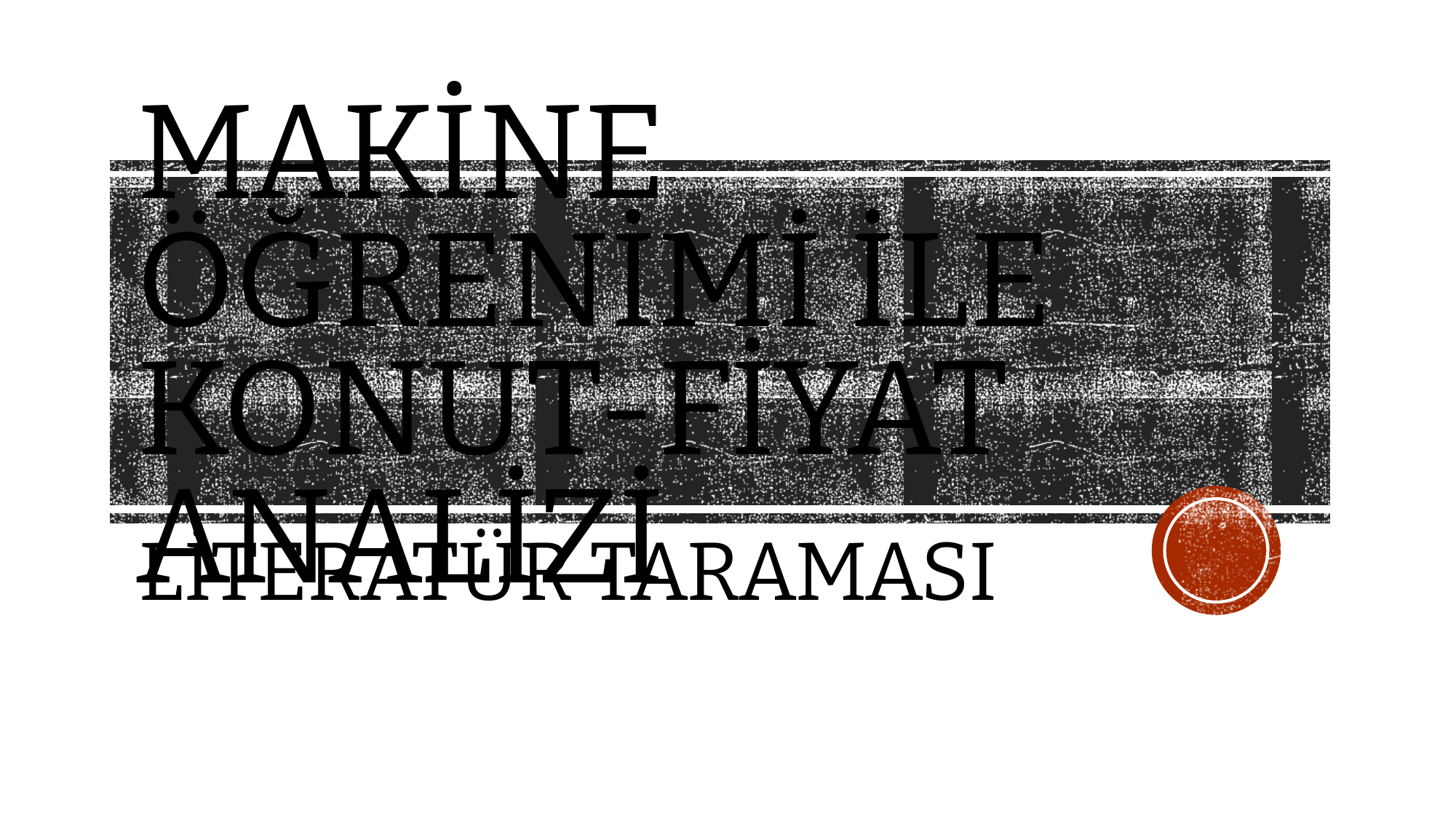

# Makine ÖğreNİMİ ile konut-fiyat analizi
LİTERATÜR TARAMASI